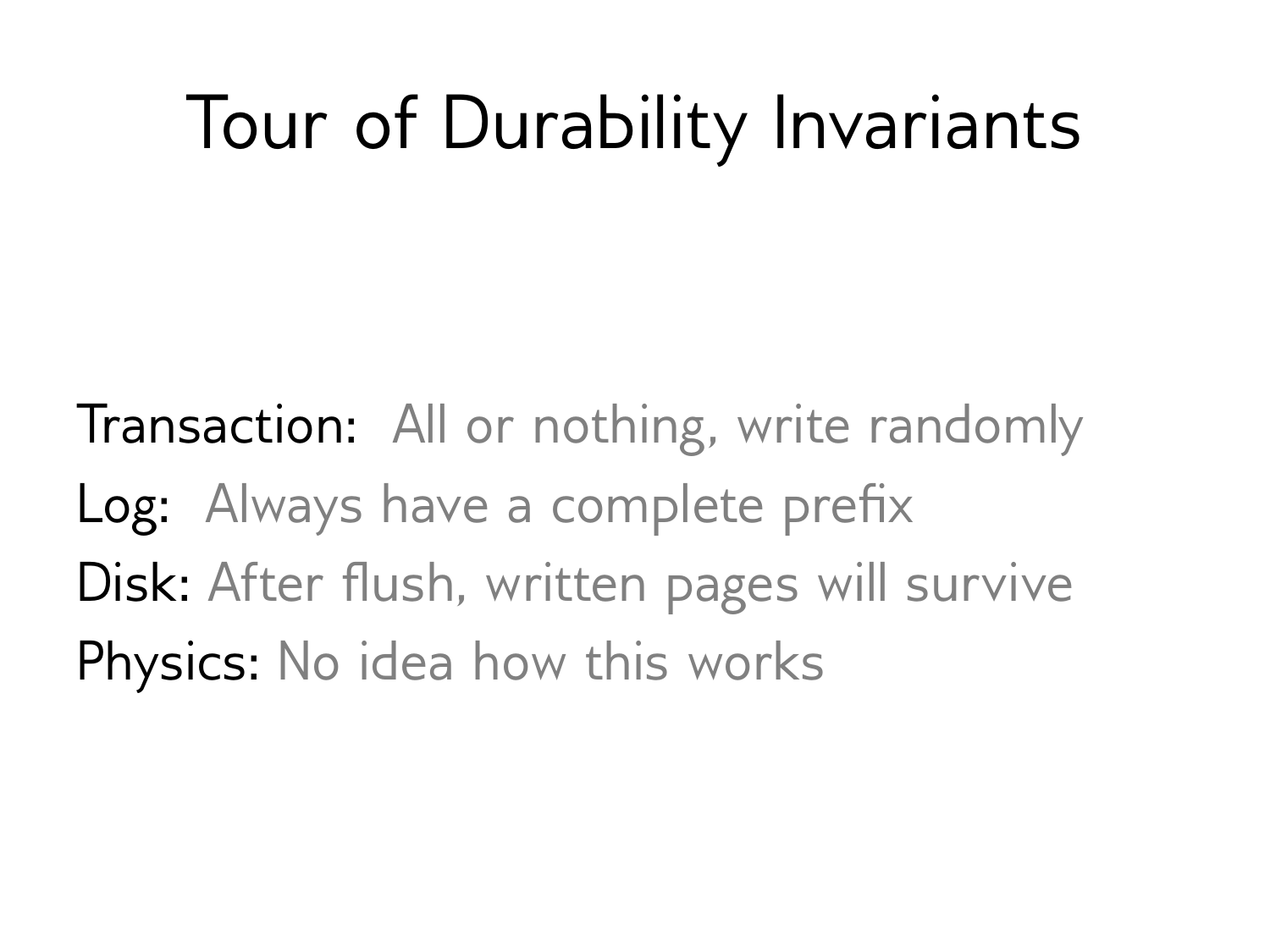

# Tour of Durability Invariants

Transaction:  All or nothing, write randomly
Log:  Always have a complete prefix
Disk: After flush, written pages will survive
Physics: No idea how this works